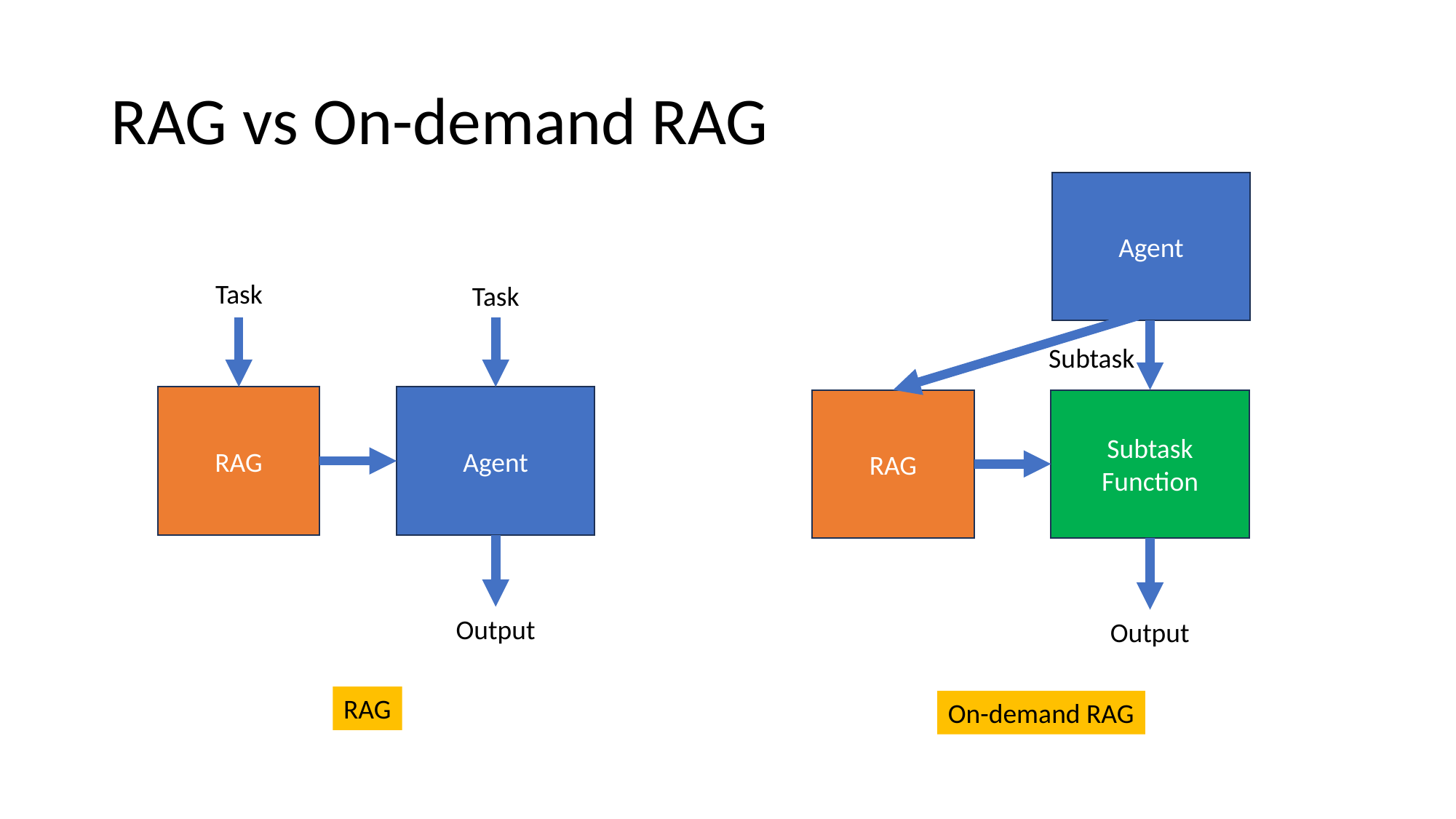

# RAG vs On-demand RAG
Agent
Task
Task
Subtask
RAG
Agent
RAG
Subtask
Function
Output
Output
RAG
On-demand RAG